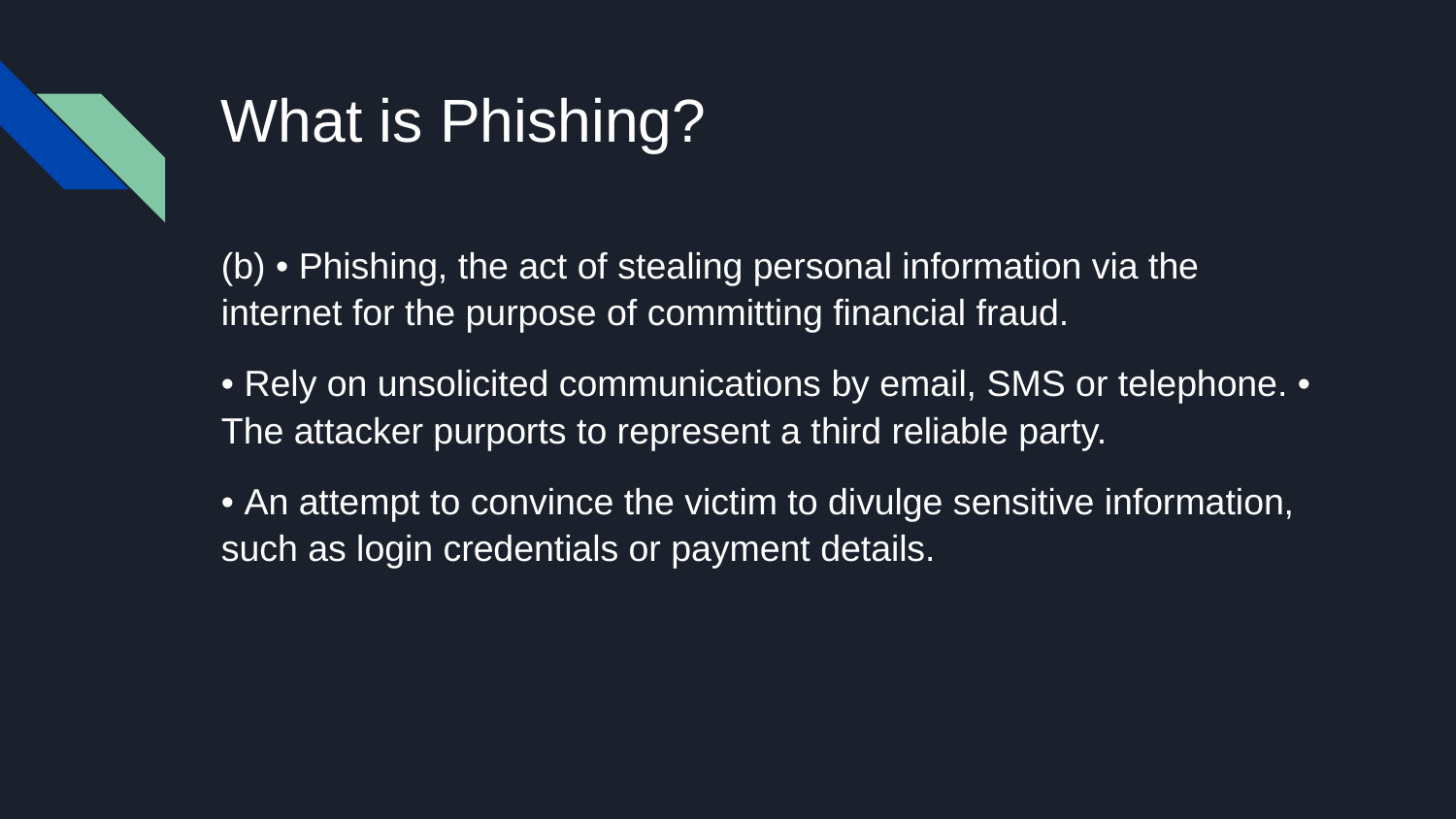

# What is Phishing?
(b) • Phishing, the act of stealing personal information via the internet for the purpose of committing financial fraud.
• Rely on unsolicited communications by email, SMS or telephone. • The attacker purports to represent a third reliable party.
• An attempt to convince the victim to divulge sensitive information, such as login credentials or payment details.